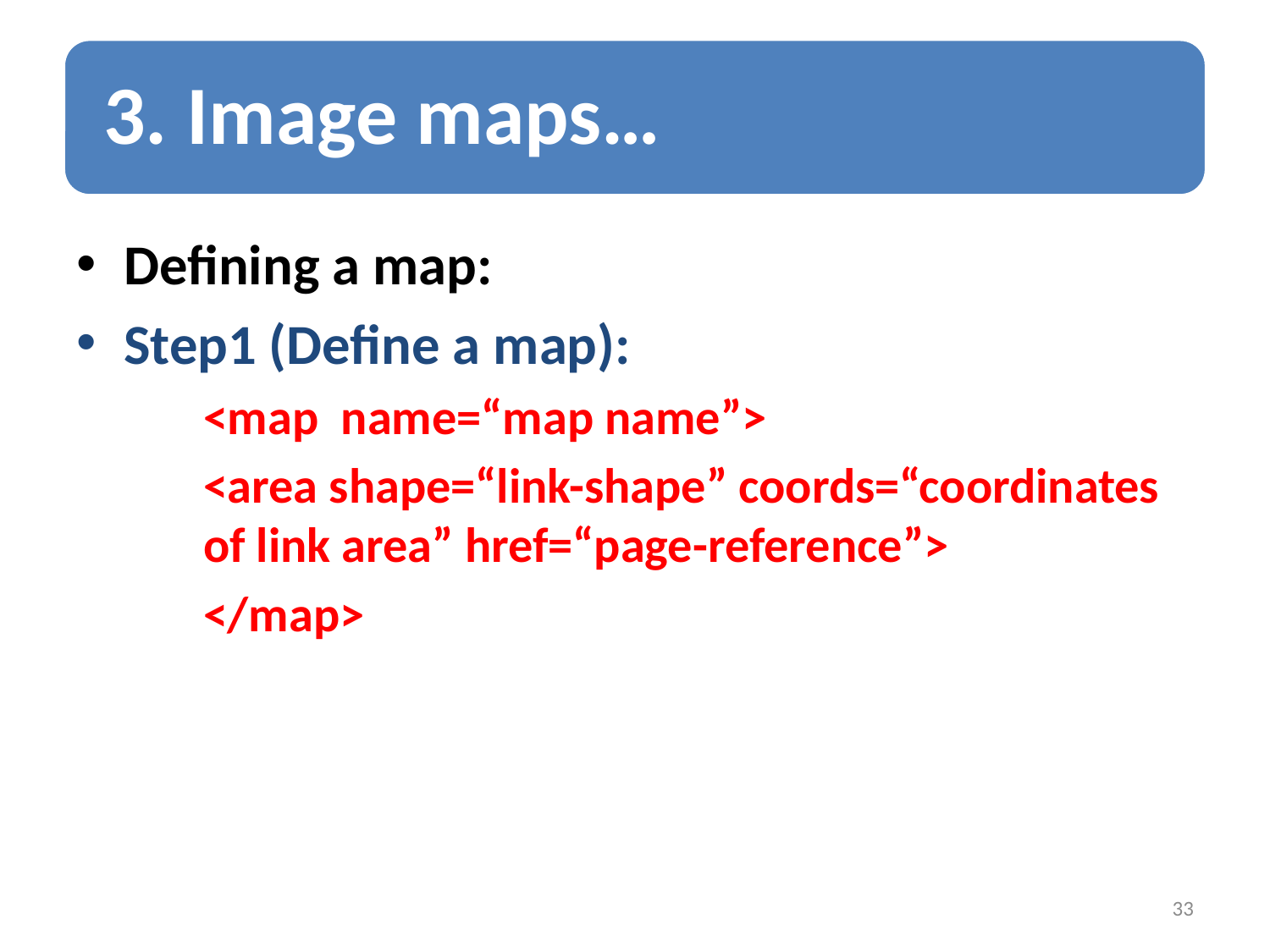

3. Image maps…
Defining a map:
Step1 (Define a map):
<map  name=“map name”>
<area shape=“link-shape” coords=“coordinates of link area” href=“page-reference”>
</map>
33